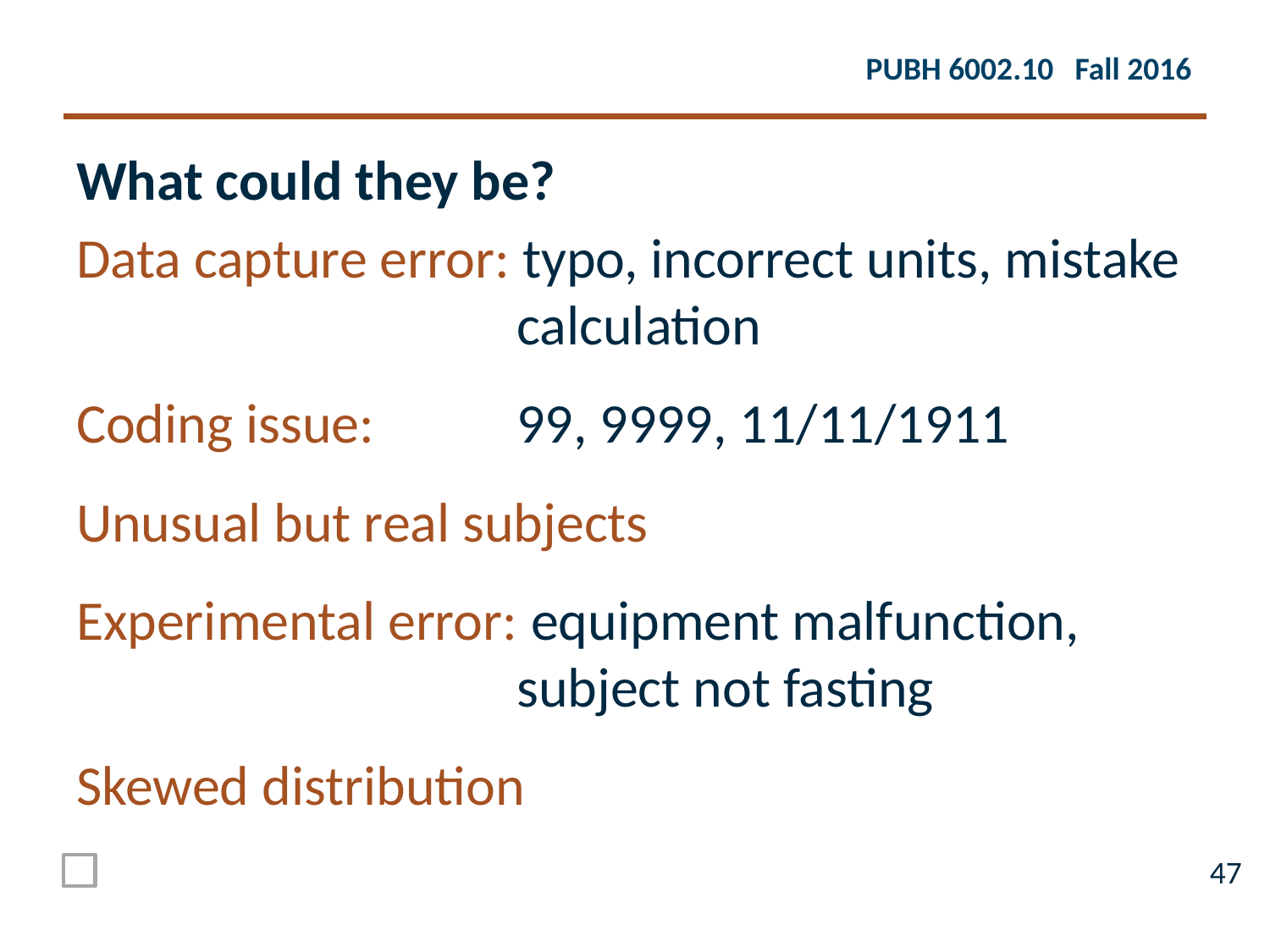

What could they be?
Data capture error: typo, incorrect units, mistake calculation
Coding issue: 	99, 9999, 11/11/1911
Unusual but real subjects
Experimental error: equipment malfunction, subject not fasting
Skewed distribution